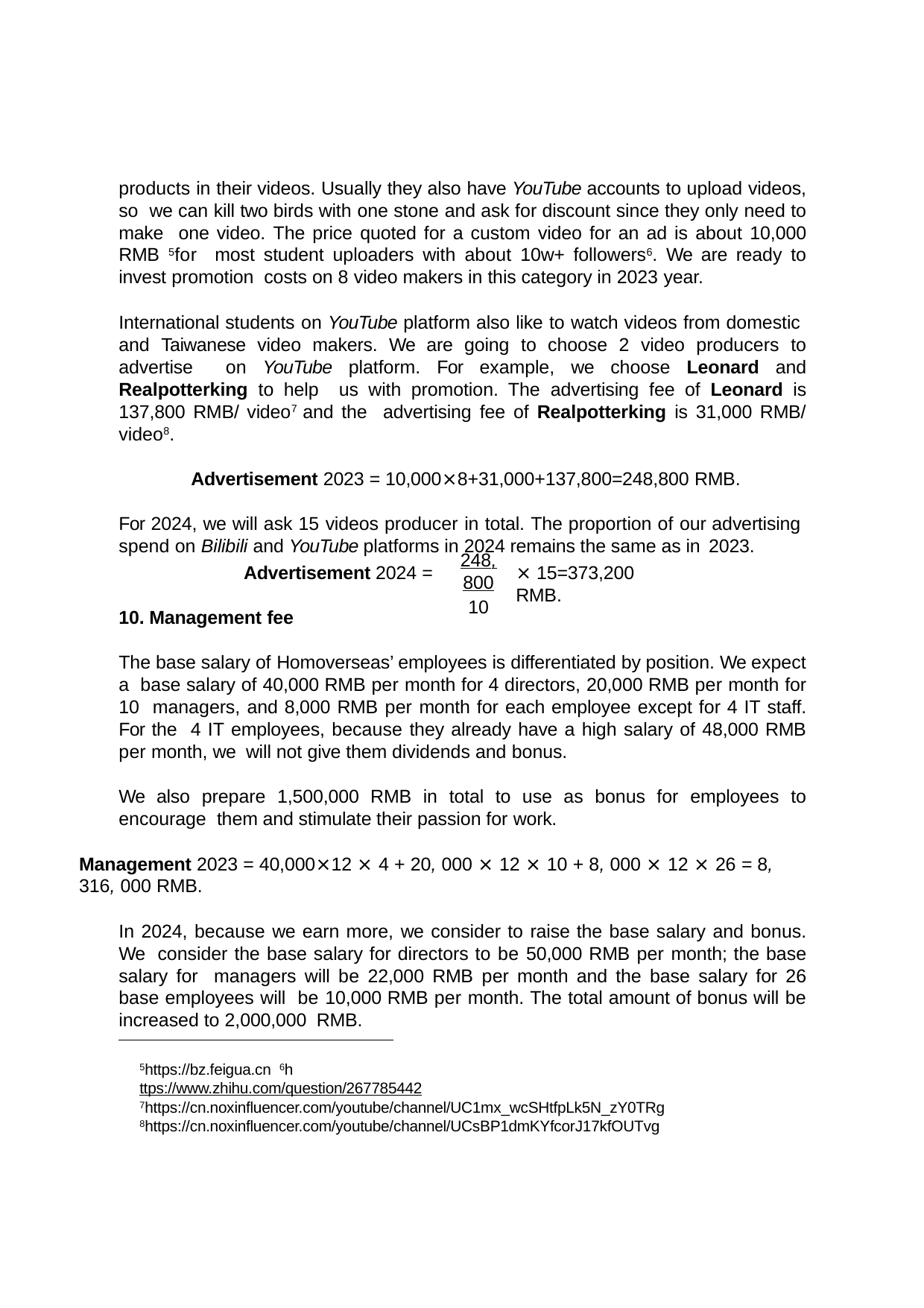

products in their videos. Usually they also have YouTube accounts to upload videos, so  we can kill two birds with one stone and ask for discount since they only need to make  one video. The price quoted for a custom video for an ad is about 10,000 RMB 5for  most student uploaders with about 10w+ followers6. We are ready to invest promotion  costs on 8 video makers in this category in 2023 year.
International students on YouTube platform also like to watch videos from domestic  and Taiwanese video makers. We are going to choose 2 video producers to advertise  on YouTube platform. For example, we choose Leonard and Realpotterking to help  us with promotion. The advertising fee of Leonard is 137,800 RMB/ video7 and the  advertising fee of Realpotterking is 31,000 RMB/ video8.
Advertisement 2023 = 10,000×8+31,000+137,800=248,800 RMB.
For 2024, we will ask 15 videos producer in total. The proportion of our advertising  spend on Bilibili and YouTube platforms in 2024 remains the same as in 2023.
248, 800
10
Advertisement 2024 =
10. Management fee
× 15=373,200 RMB.
The base salary of Homoverseas’ employees is differentiated by position. We expect a  base salary of 40,000 RMB per month for 4 directors, 20,000 RMB per month for 10  managers, and 8,000 RMB per month for each employee except for 4 IT staff. For the  4 IT employees, because they already have a high salary of 48,000 RMB per month, we  will not give them dividends and bonus.
We also prepare 1,500,000 RMB in total to use as bonus for employees to encourage  them and stimulate their passion for work.
Management 2023 = 40,000×12 × 4 + 20, 000 × 12 × 10 + 8, 000 × 12 × 26 = 8, 316, 000 RMB.
In 2024, because we earn more, we consider to raise the base salary and bonus. We  consider the base salary for directors to be 50,000 RMB per month; the base salary for  managers will be 22,000 RMB per month and the base salary for 26 base employees will  be 10,000 RMB per month. The total amount of bonus will be increased to 2,000,000  RMB.

5https://bz.feigua.cn  6https://www.zhihu.com/question/267785442
7https://cn.noxinfluencer.com/youtube/channel/UC1mx_wcSHtfpLk5N_zY0TRg  8https://cn.noxinfluencer.com/youtube/channel/UCsBP1dmKYfcorJ17kfOUTvg